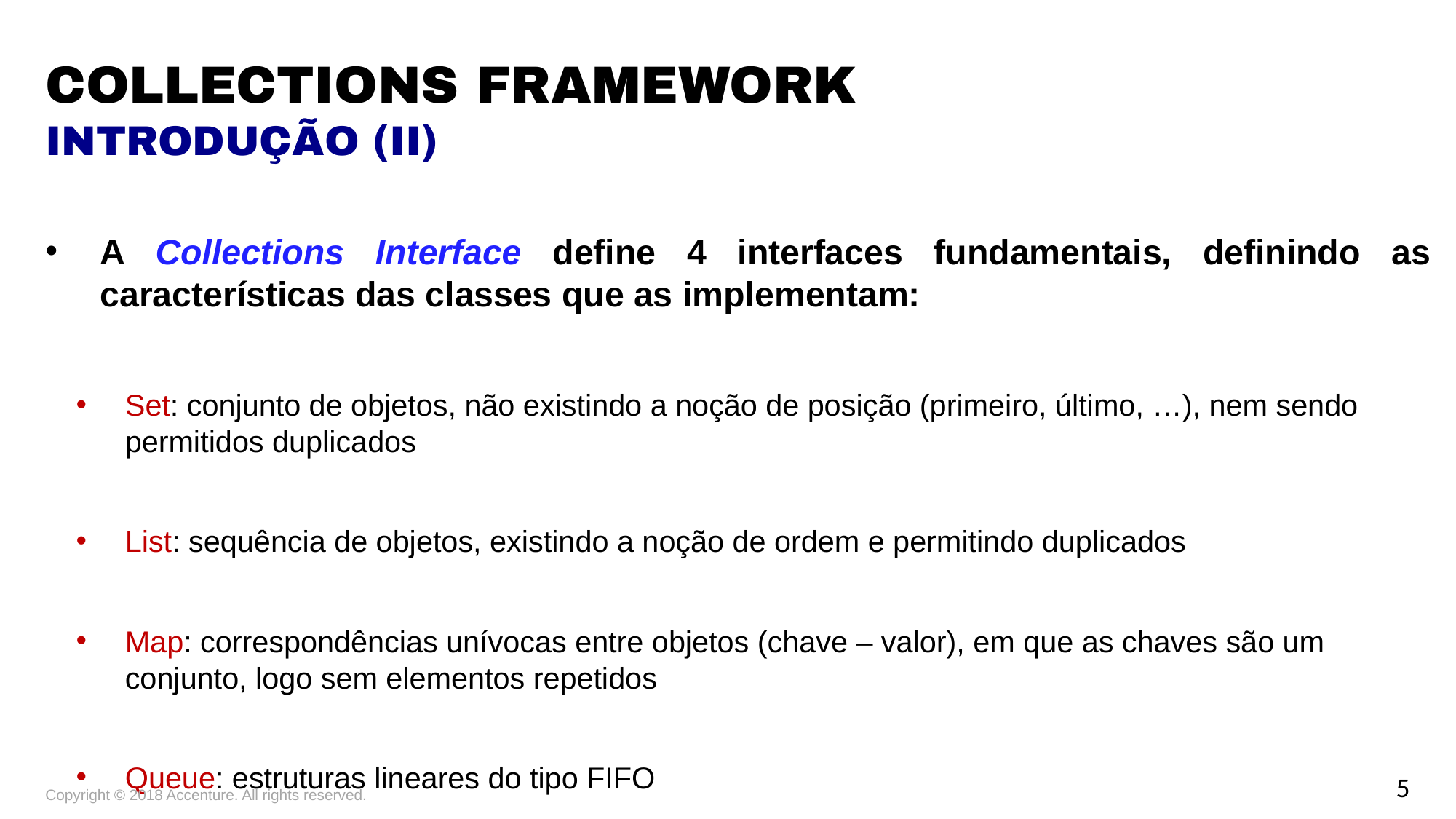

# Collections Framework Introdução (ii)
A Collections Interface define 4 interfaces fundamentais, definindo as características das classes que as implementam:

Set: conjunto de objetos, não existindo a noção de posição (primeiro, último, …), nem sendo permitidos duplicados

List: sequência de objetos, existindo a noção de ordem e permitindo duplicados

Map: correspondências unívocas entre objetos (chave – valor), em que as chaves são um conjunto, logo sem elementos repetidos

Queue: estruturas lineares do tipo FIFO

Copyright © 2018 Accenture. All rights reserved.
5